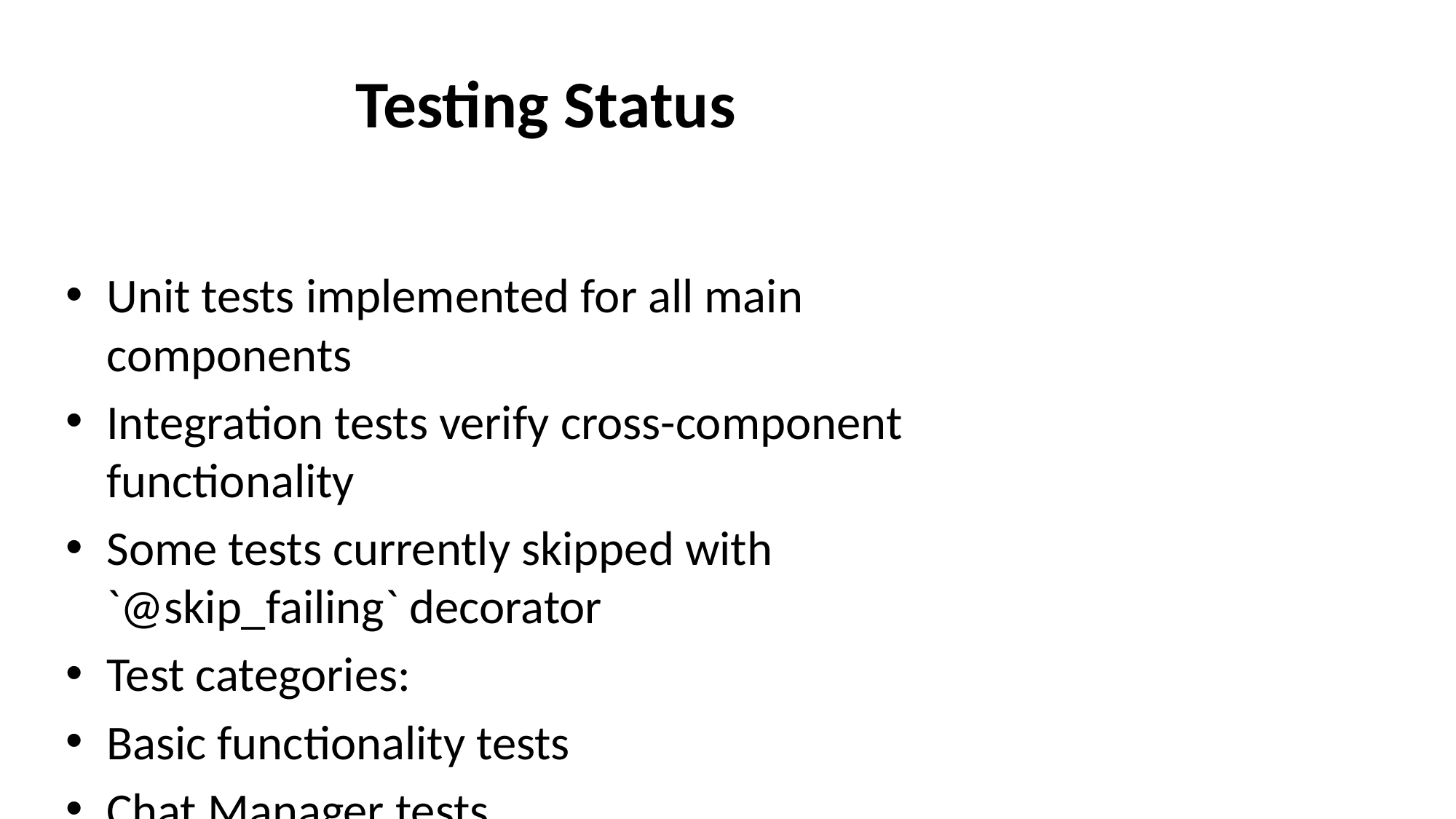

# Testing Status

Unit tests implemented for all main components
Integration tests verify cross-component functionality
Some tests currently skipped with `@skip_failing` decorator
Test categories:
Basic functionality tests
Chat Manager tests
Storage tests
Interface tests
Integration tests
Error handling tests
_Next steps: Fix failing tests and improve test coverage_